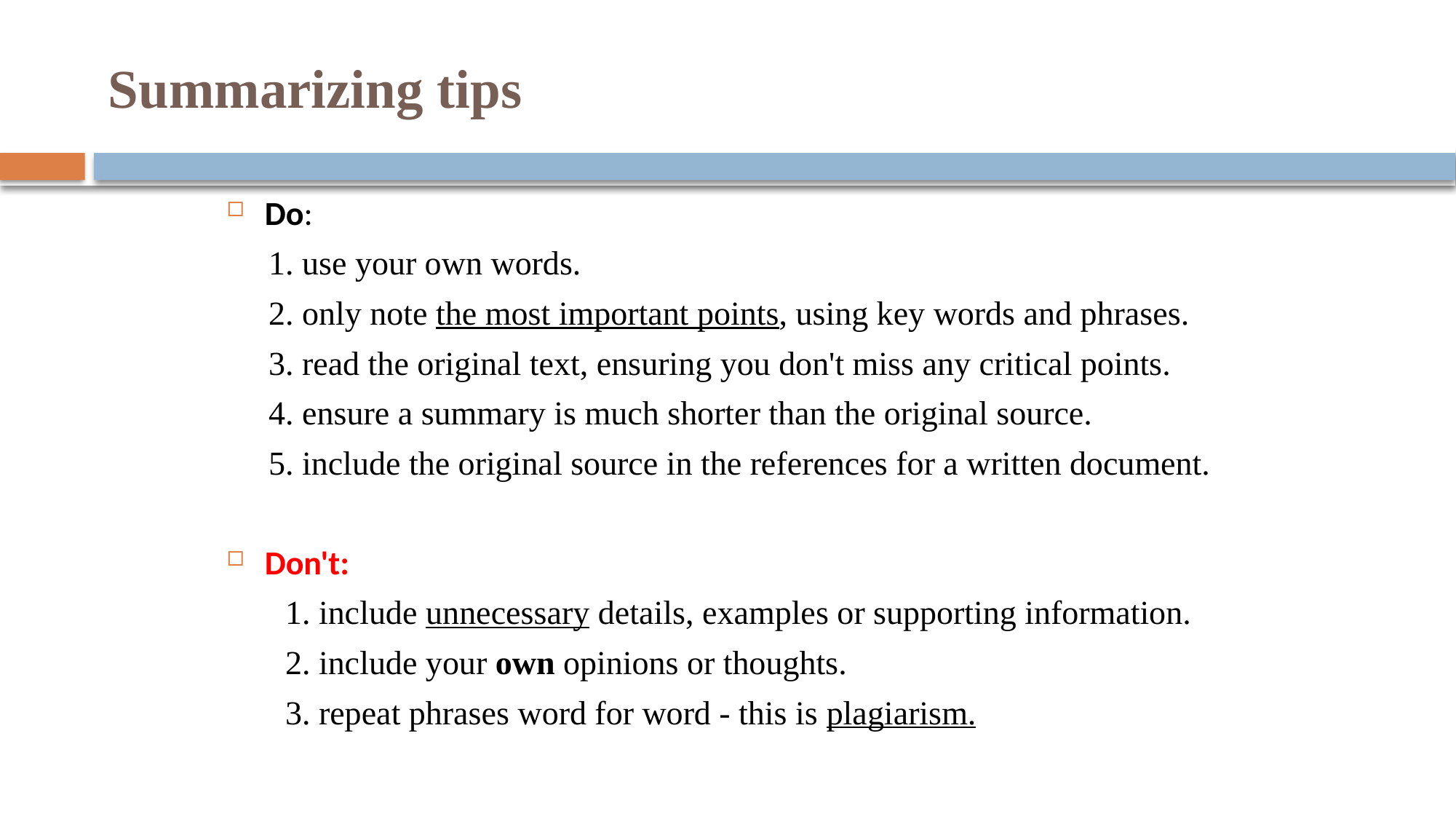

# Summarizing tips

Do:
     1. use your own words.
     2. only note the most important points, using key words and phrases.
     3. read the original text, ensuring you don't miss any critical points.
     4. ensure a summary is much shorter than the original source.
     5. include the original source in the references for a written document.

Don't:
       1. include unnecessary details, examples or supporting information.
       2. include your own opinions or thoughts.
       3. repeat phrases word for word - this is plagiarism.
29